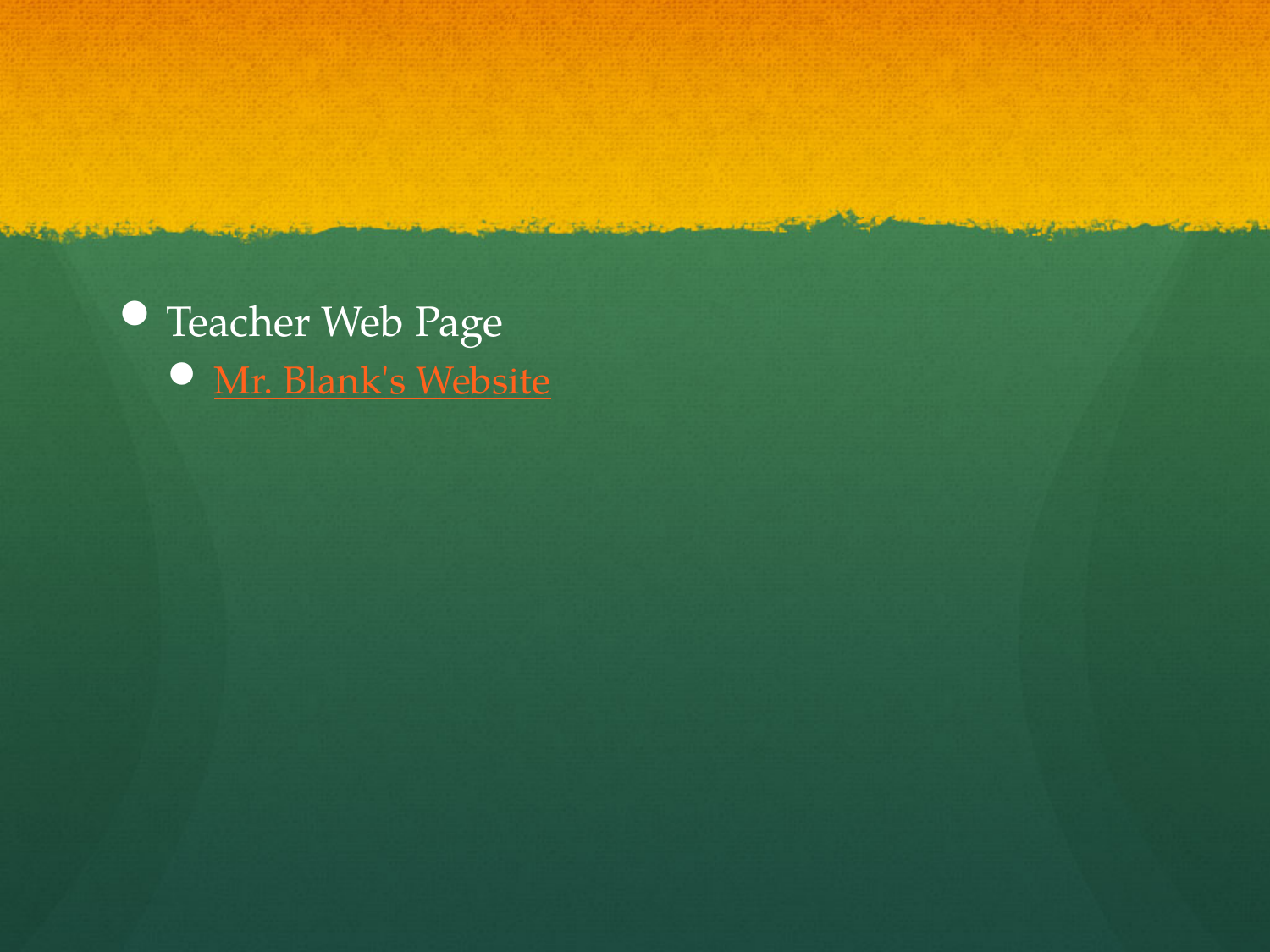

#
Teacher Web Page
Mr. Blank's Website